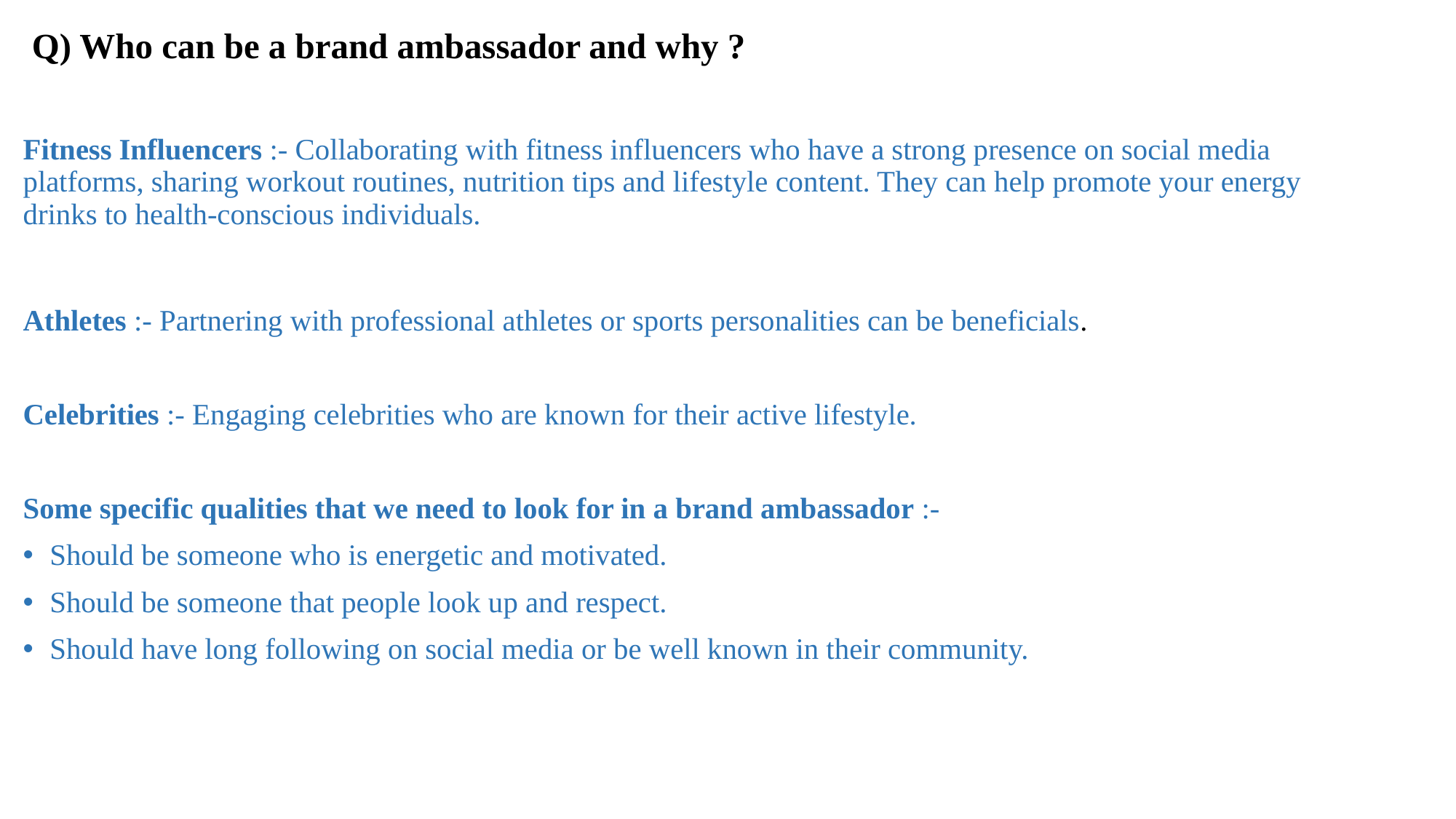

Q) Who can be a brand ambassador and why ?

Fitness Influencers :- Collaborating with fitness influencers who have a strong presence on social media platforms, sharing workout routines, nutrition tips and lifestyle content. They can help promote your energy drinks to health-conscious individuals.

Athletes :- Partnering with professional athletes or sports personalities can be beneficials.

Celebrities :- Engaging celebrities who are known for their active lifestyle.

Some specific qualities that we need to look for in a brand ambassador :-
Should be someone who is energetic and motivated.
Should be someone that people look up and respect.
Should have long following on social media or be well known in their community.